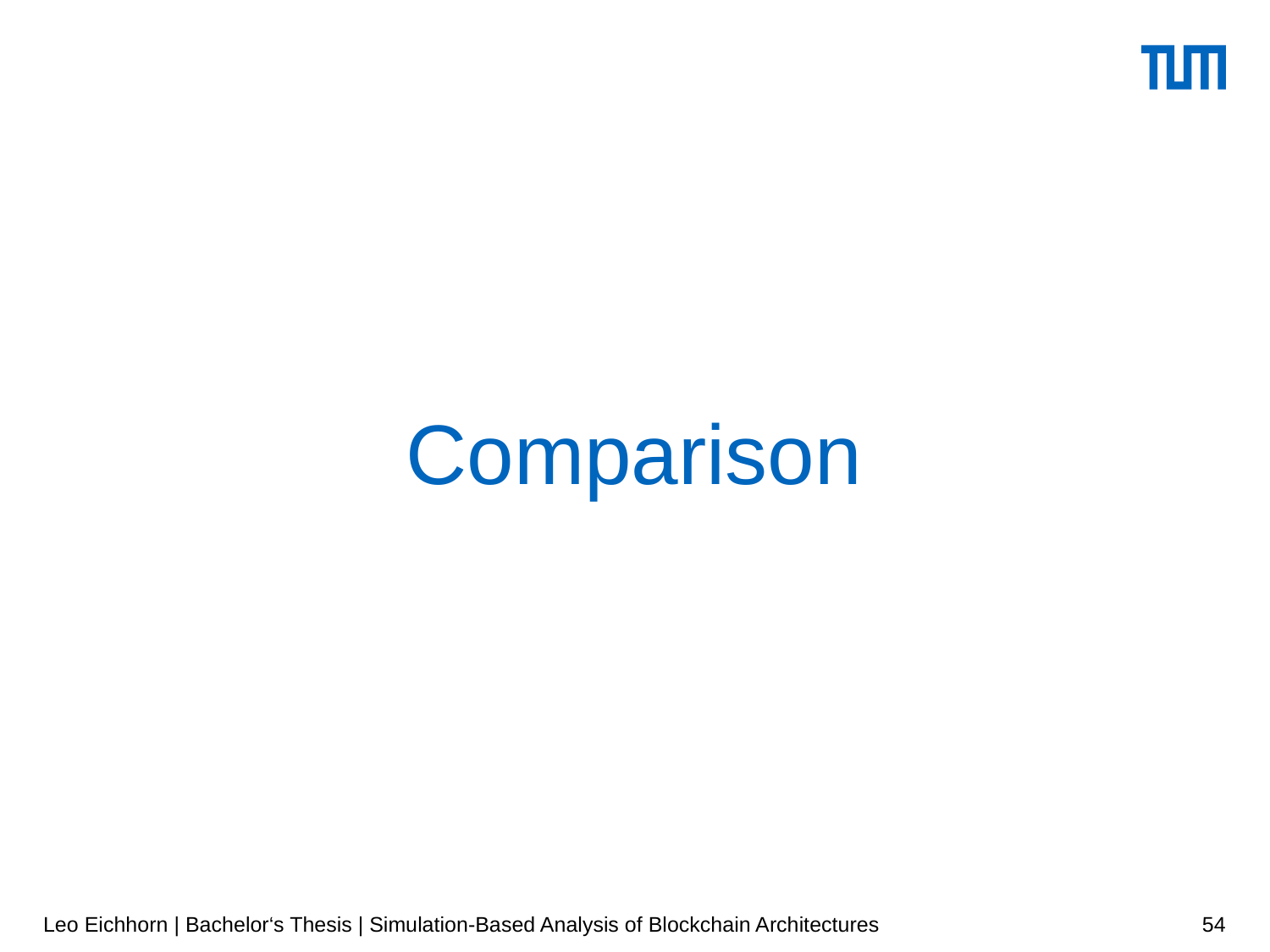

Comparison
Leo Eichhorn | Bachelor‘s Thesis | Simulation-Based Analysis of Blockchain Architectures
54